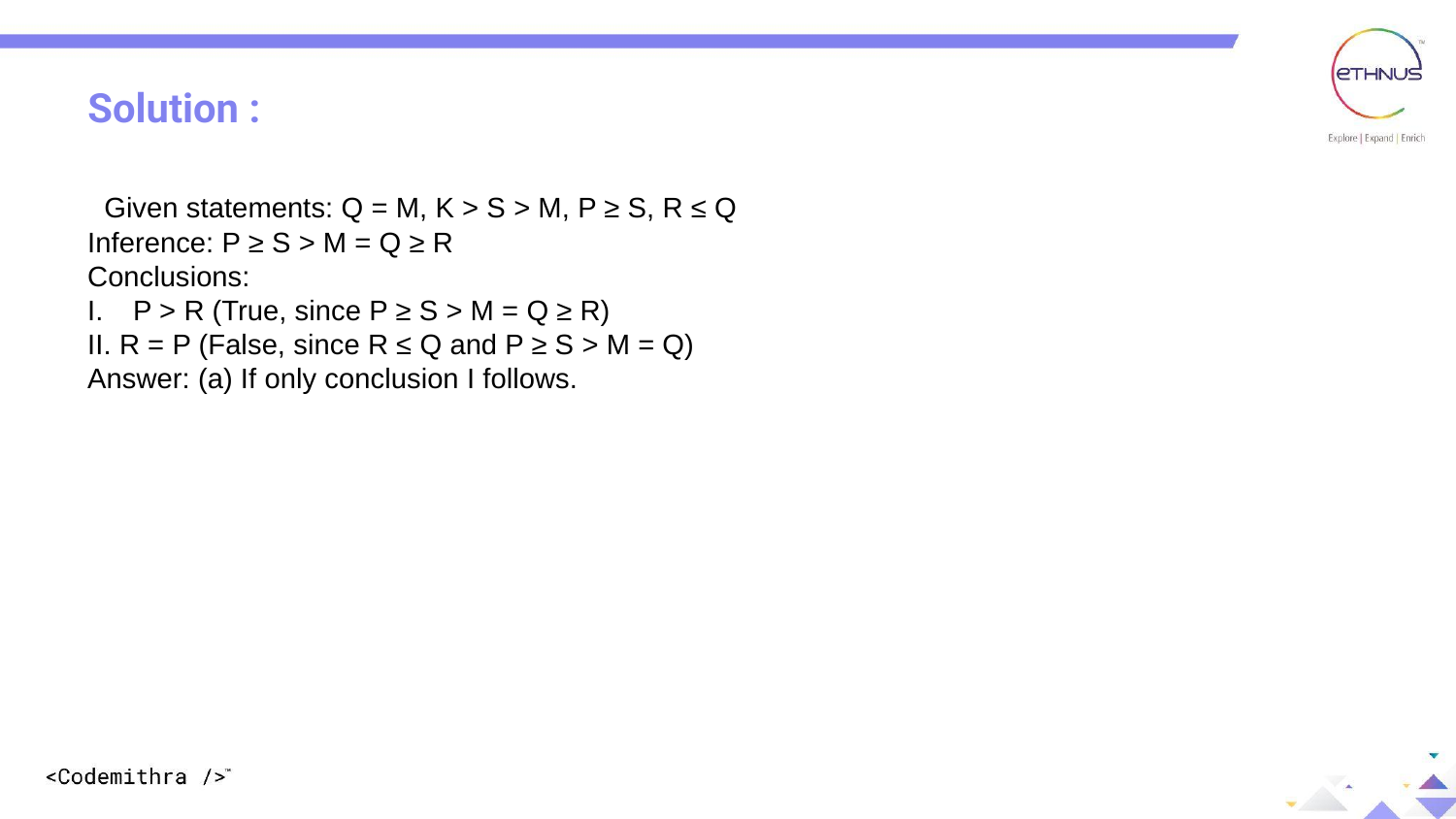

Solution :
  Given statements: Q = M, K > S > M, P ≥ S, R ≤ Q
Inference: P ≥ S > M = Q ≥ R
Conclusions:
P > R (True, since P ≥ S > M = Q ≥ R)
II. R = P (False, since R ≤ Q and P ≥ S > M = Q)
Answer: (a) If only conclusion I follows.